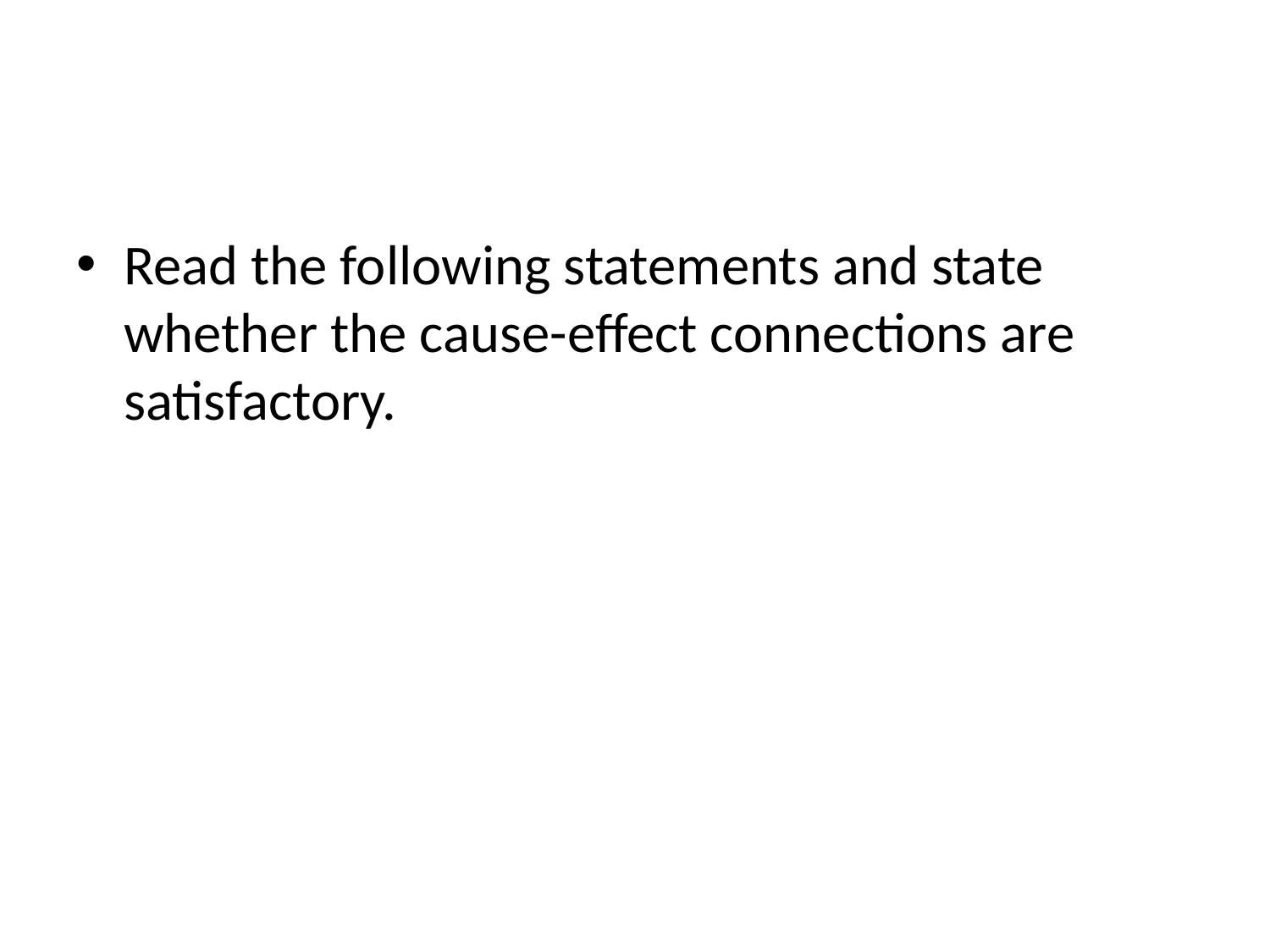

#
Read the following statements and state whether the cause-effect connections are satisfactory.